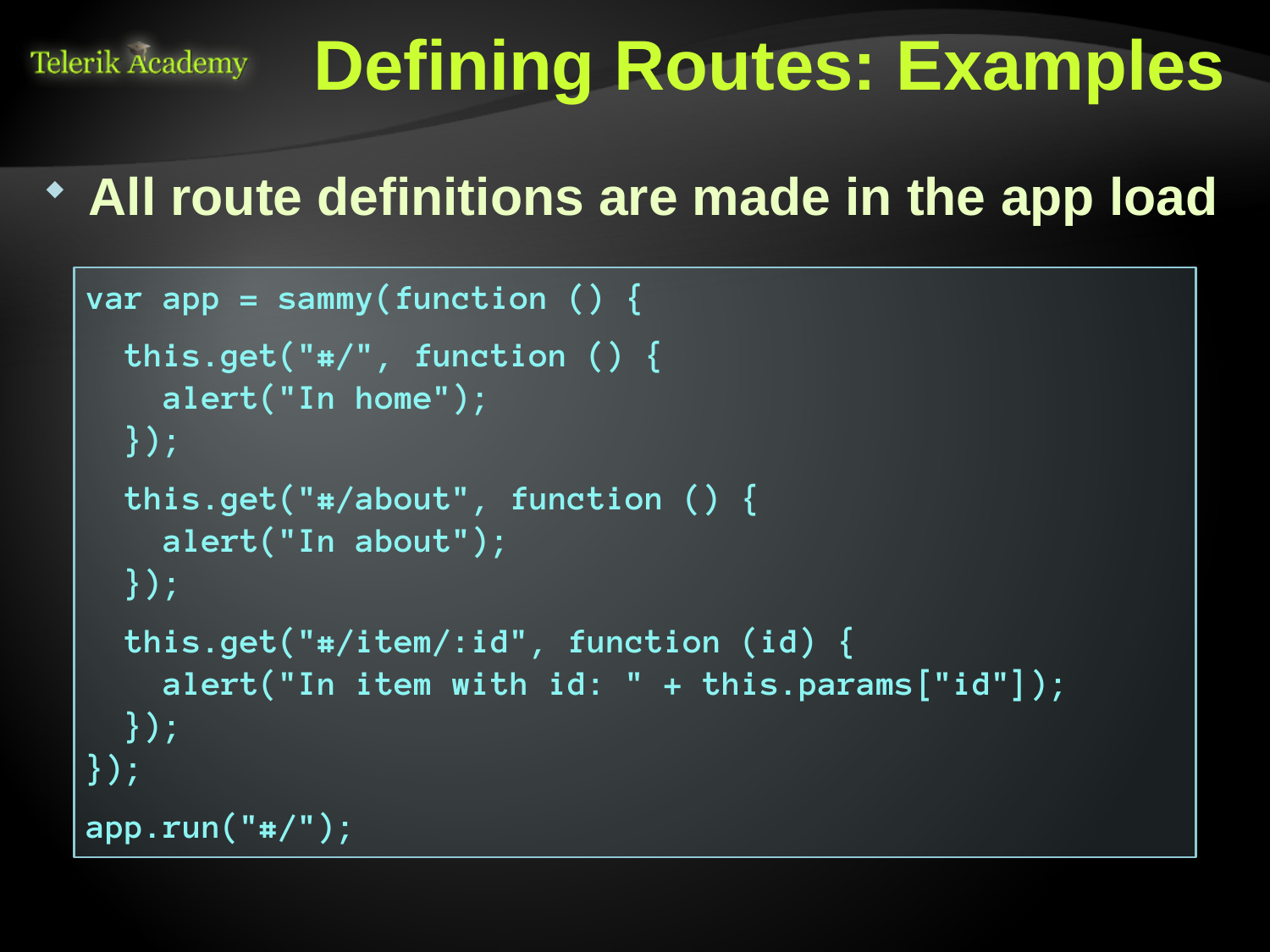

# Defining Routes: Examples
All route definitions are made in the app load
var app = sammy(function () {
  this.get("#/", function () {
    alert("In home");
  });
  this.get("#/about", function () {
    alert("In about");
  });
  this.get("#/item/:id", function (id) {
    alert("In item with id: " + this.params["id"]);
  });
});
app.run("#/");